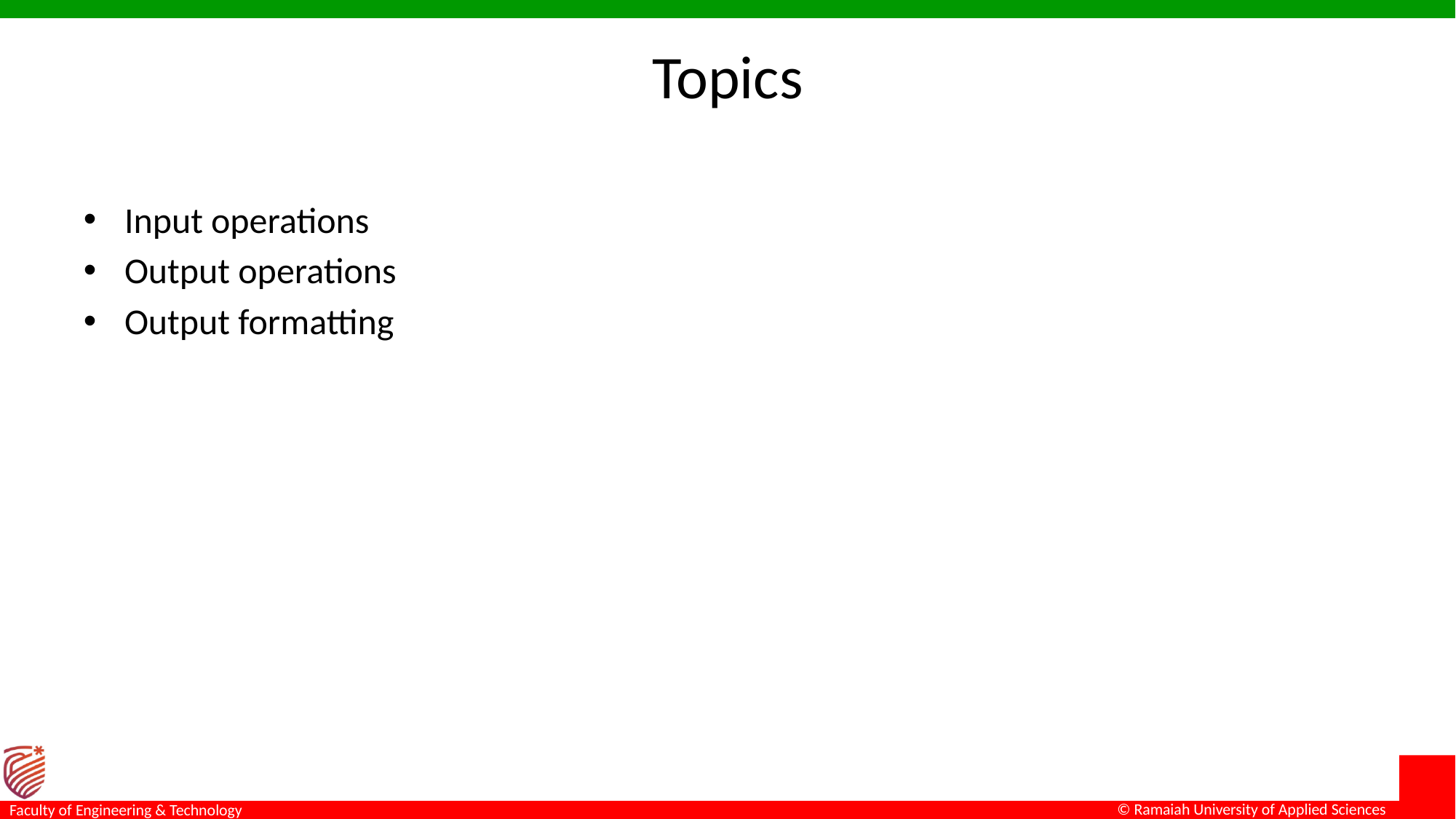

# Topics
Input operations
Output operations
Output formatting